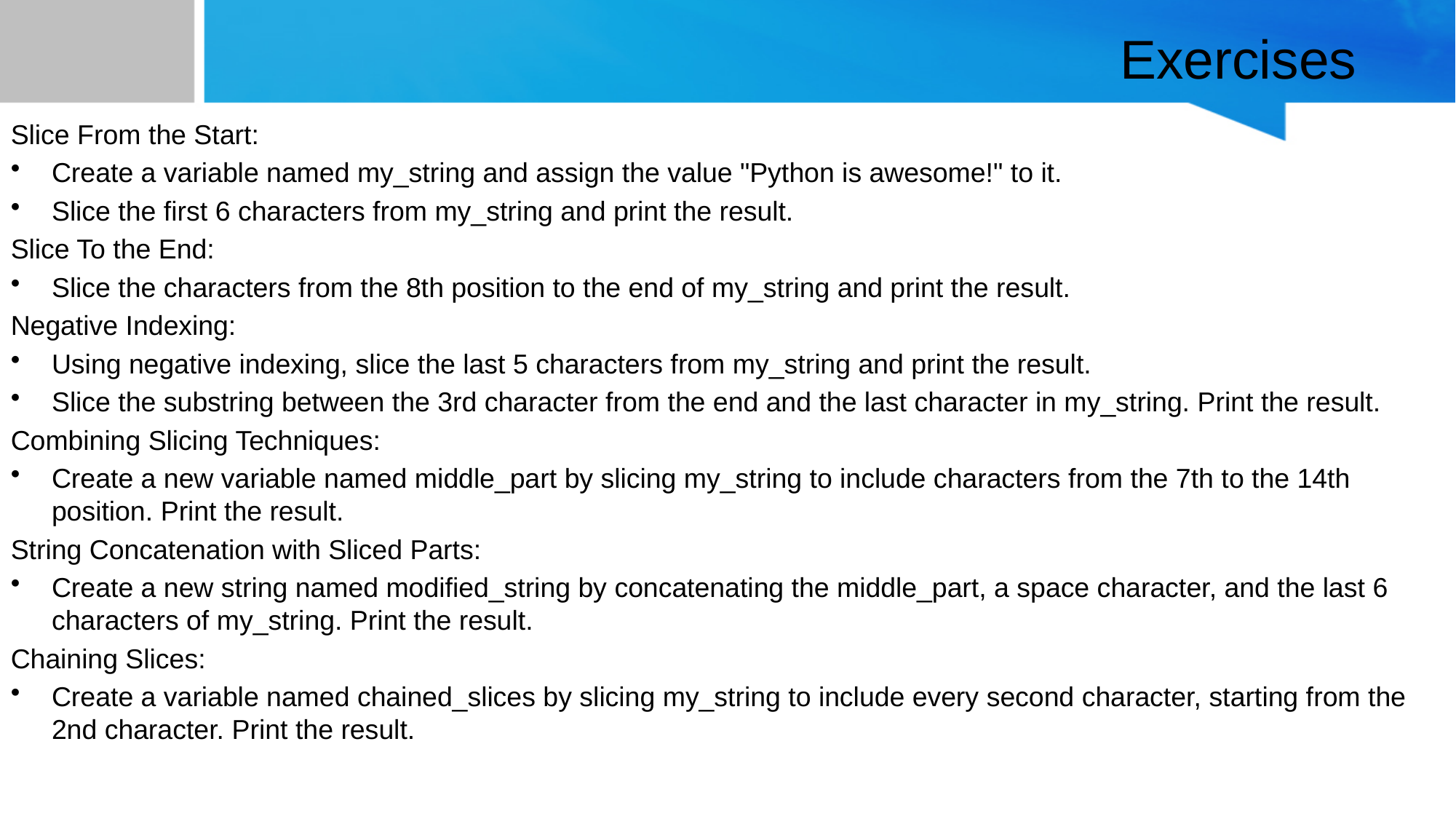

# Exercises
Slice From the Start:
Create a variable named my_string and assign the value "Python is awesome!" to it.
Slice the first 6 characters from my_string and print the result.
Slice To the End:
Slice the characters from the 8th position to the end of my_string and print the result.
Negative Indexing:
Using negative indexing, slice the last 5 characters from my_string and print the result.
Slice the substring between the 3rd character from the end and the last character in my_string. Print the result.
Combining Slicing Techniques:
Create a new variable named middle_part by slicing my_string to include characters from the 7th to the 14th position. Print the result.
String Concatenation with Sliced Parts:
Create a new string named modified_string by concatenating the middle_part, a space character, and the last 6 characters of my_string. Print the result.
Chaining Slices:
Create a variable named chained_slices by slicing my_string to include every second character, starting from the 2nd character. Print the result.